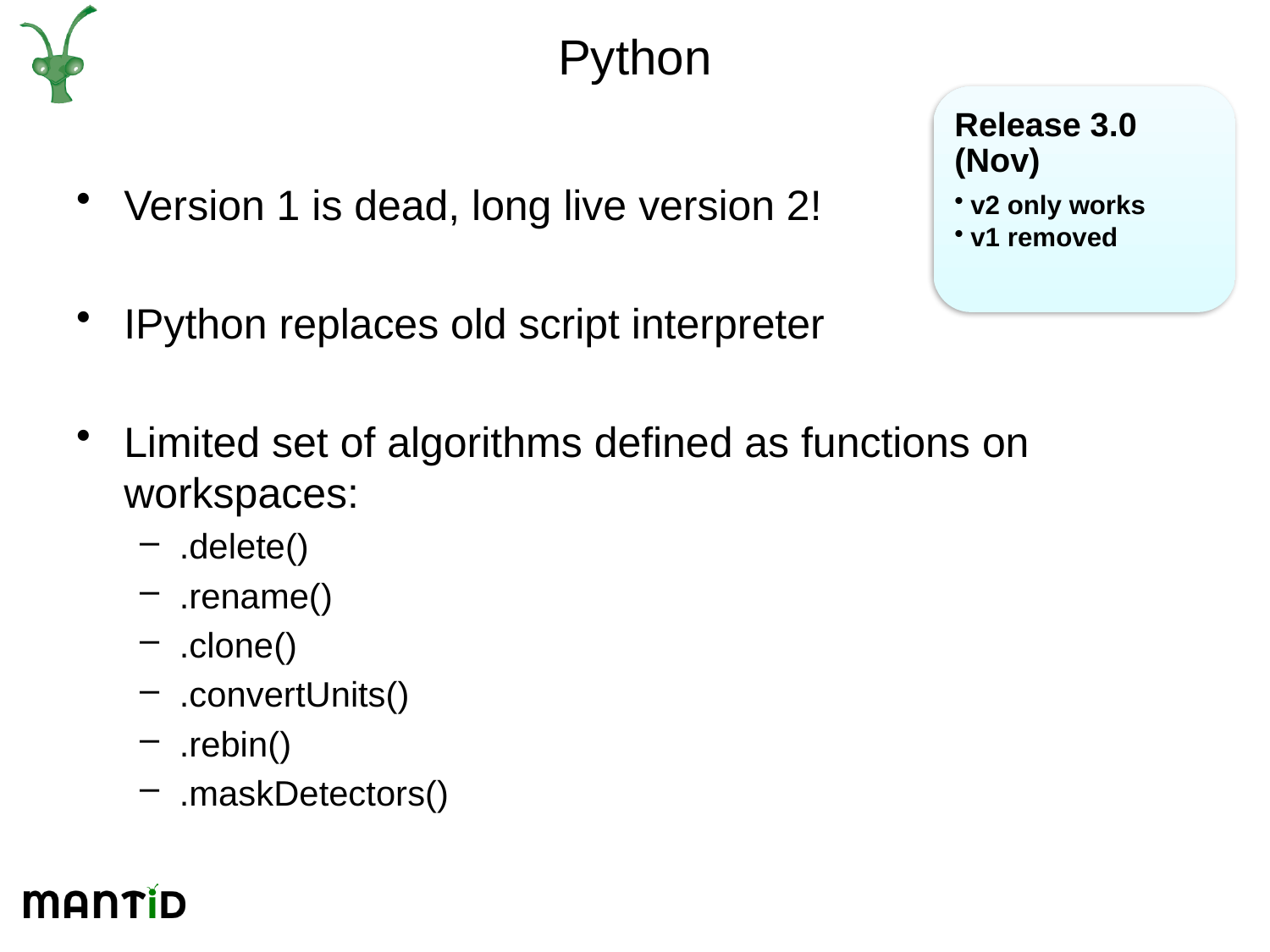

# Python

Release 3.0 (Nov)
v2 only works
v1 removed
Version 1 is dead, long live version 2!

IPython replaces old script interpreter

Limited set of algorithms defined as functions on workspaces:
.delete()
.rename()
.clone()
.convertUnits()
.rebin()
.maskDetectors()